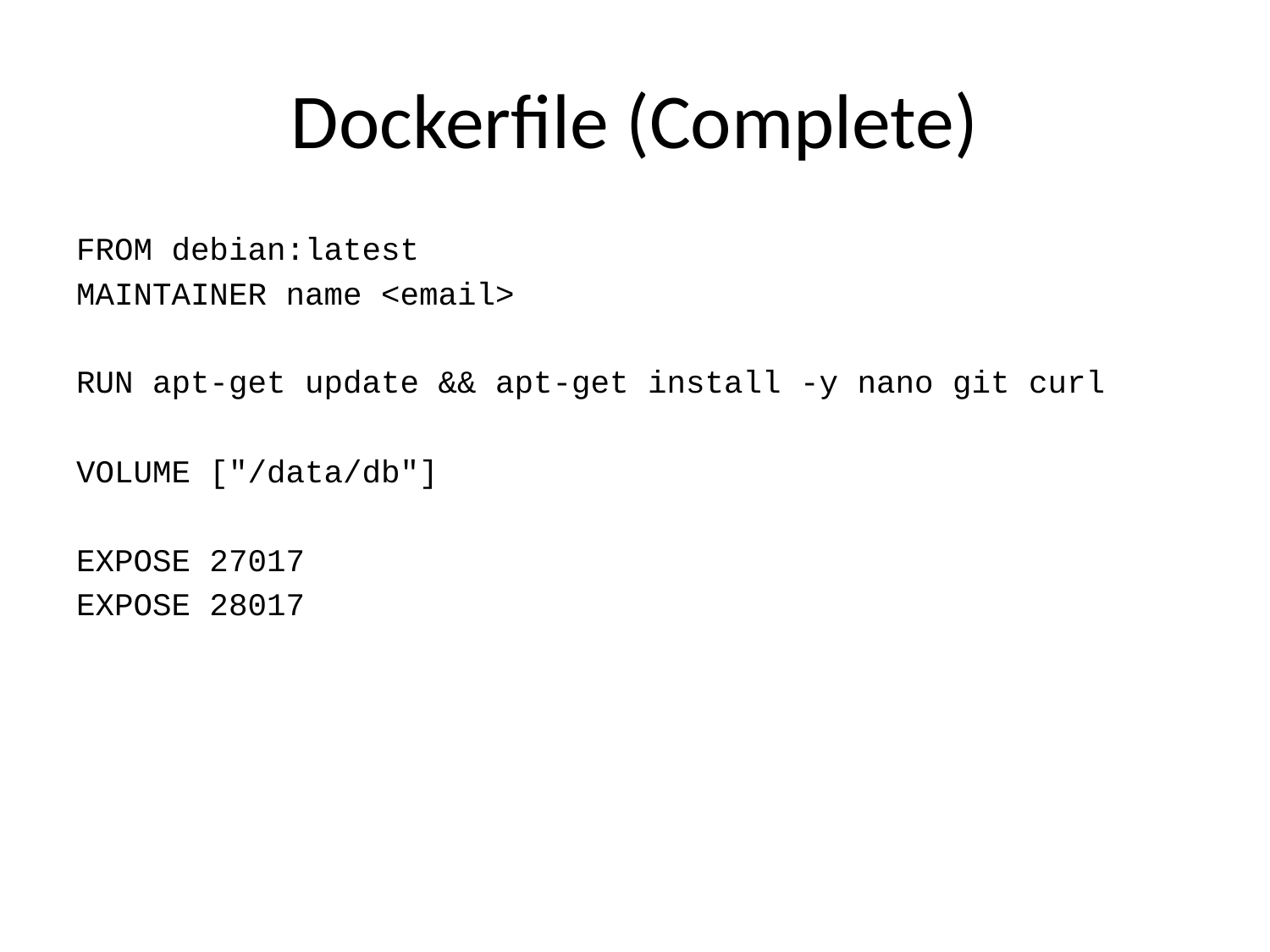

# Dockerfile (Complete)
FROM debian:latest
MAINTAINER name <email>

RUN apt-get update && apt-get install -y nano git curl

VOLUME ["/data/db"]

EXPOSE 27017
EXPOSE 28017